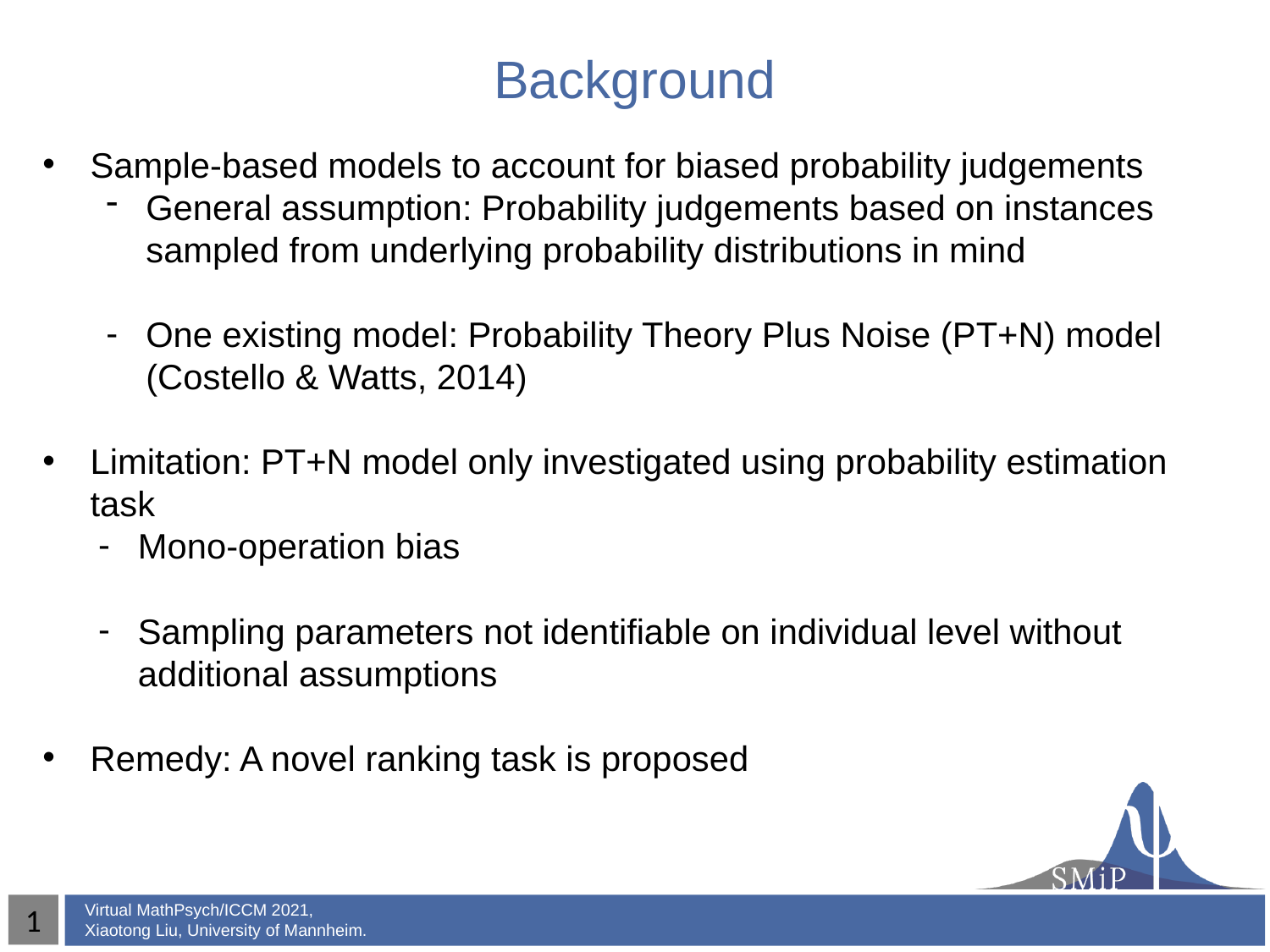

# Background
Sample-based models to account for biased probability judgements
General assumption: Probability judgements based on instances sampled from underlying probability distributions in mind

One existing model: Probability Theory Plus Noise (PT+N) model (Costello & Watts, 2014)

Limitation: PT+N model only investigated using probability estimation task
Mono-operation bias

Sampling parameters not identifiable on individual level without additional assumptions

Remedy: A novel ranking task is proposed